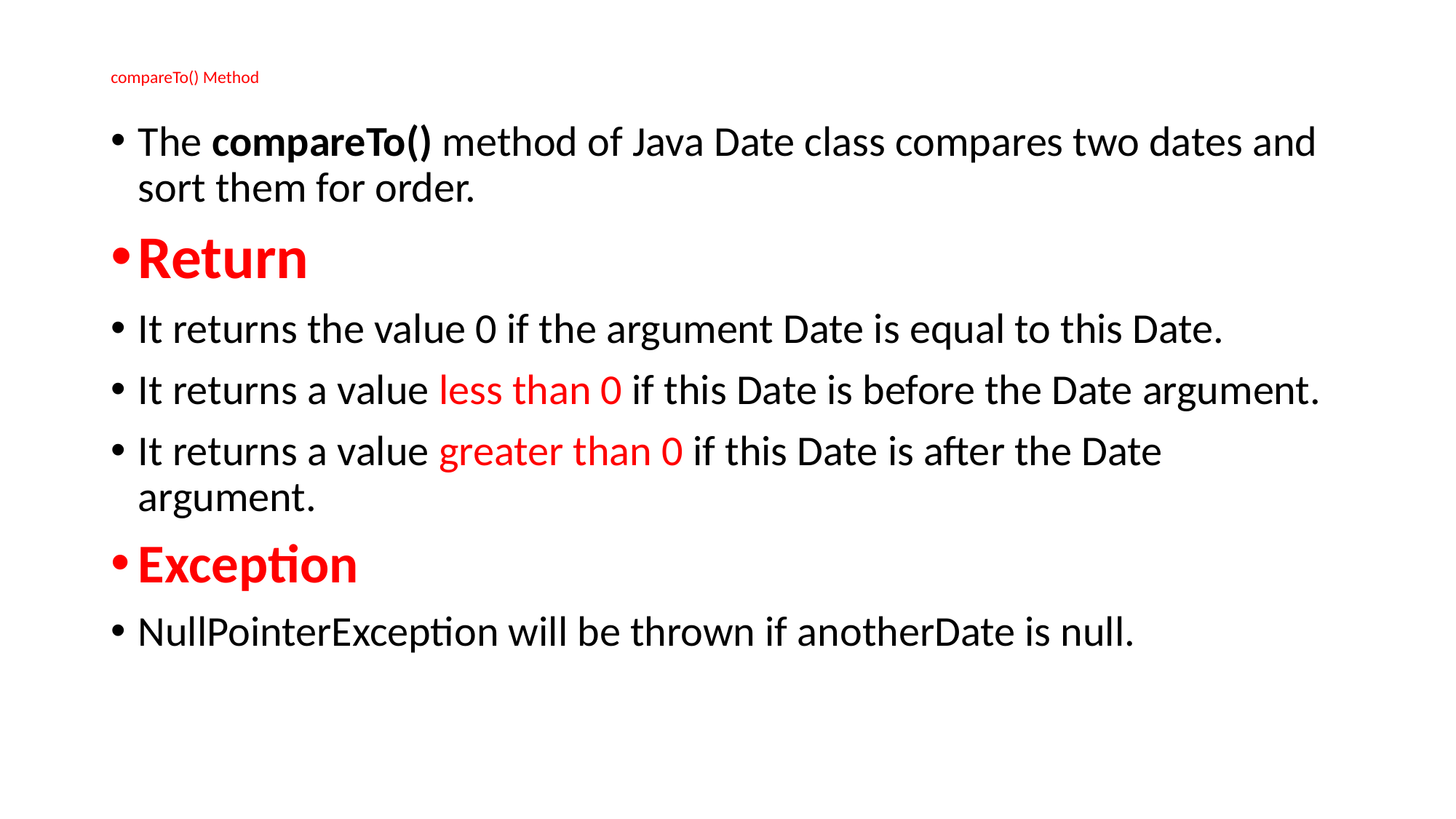

# compareTo() Method
The compareTo() method of Java Date class compares two dates and sort them for order.
Return
It returns the value 0 if the argument Date is equal to this Date.
It returns a value less than 0 if this Date is before the Date argument.
It returns a value greater than 0 if this Date is after the Date argument.
Exception
NullPointerException will be thrown if anotherDate is null.